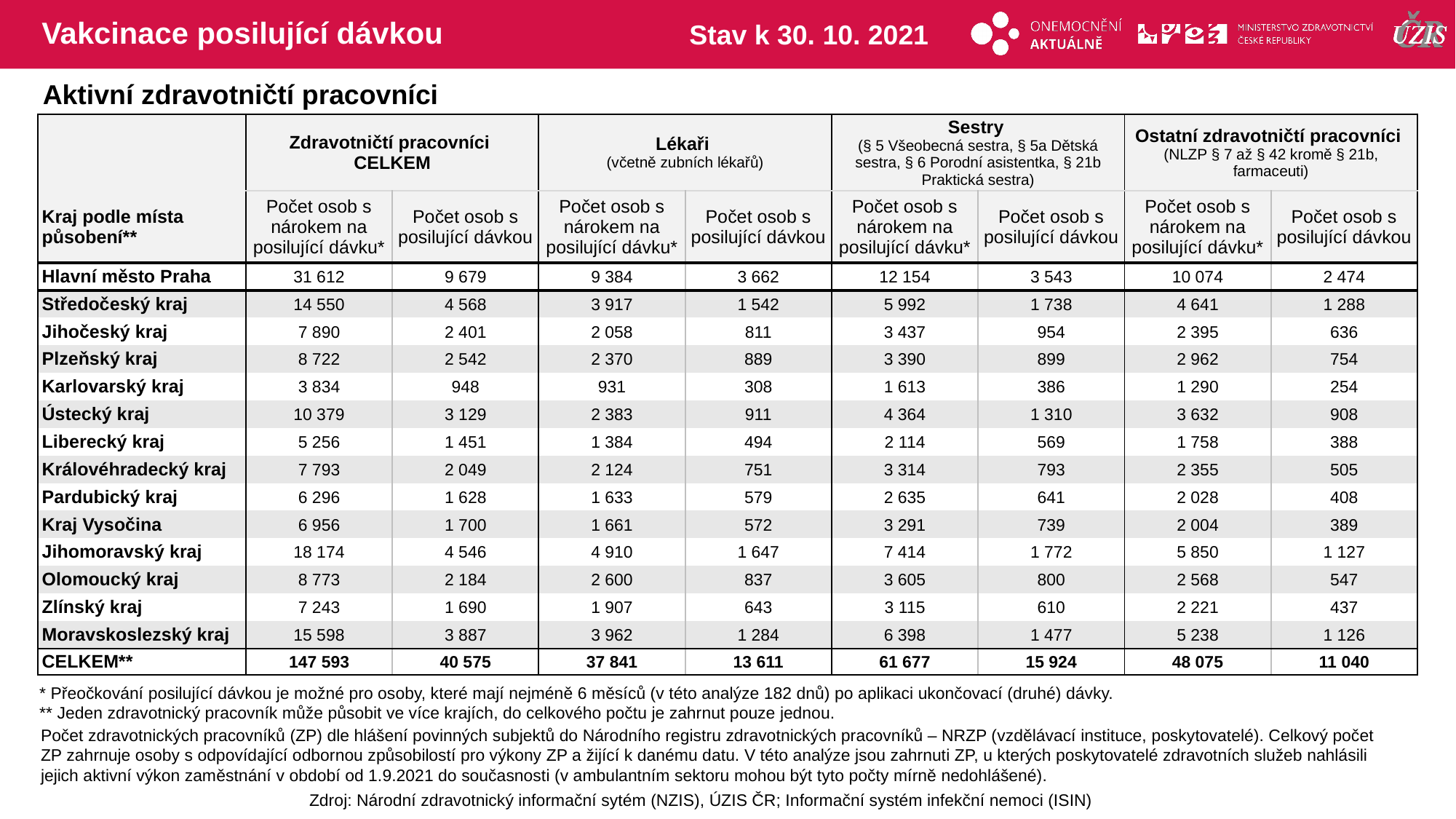

# Vakcinace posilující dávkou
Stav k 30. 10. 2021
Aktivní zdravotničtí pracovníci
|  | Zdravotničtí pracovníci CELKEM |  | Lékaři (včetně zubních lékařů) |  | Sestry (§ 5 Všeobecná sestra, § 5a Dětská sestra, § 6 Porodní asistentka, § 21b Praktická sestra) |  | Ostatní zdravotničtí pracovníci (NLZP § 7 až § 42 kromě § 21b, farmaceuti) |  |
| --- | --- | --- | --- | --- | --- | --- | --- | --- |
| Kraj podle místa působení\*\* | Počet osob s nárokem na posilující dávku\* | Počet osob s posilující dávkou | Počet osob s nárokem na posilující dávku\* | Počet osob s posilující dávkou | Počet osob s nárokem na posilující dávku\* | Počet osob s posilující dávkou | Počet osob s nárokem na posilující dávku\* | Počet osob s posilující dávkou |
| Hlavní město Praha | 31 612 | 9 679 | 9 384 | 3 662 | 12 154 | 3 543 | 10 074 | 2 474 |
| Středočeský kraj | 14 550 | 4 568 | 3 917 | 1 542 | 5 992 | 1 738 | 4 641 | 1 288 |
| Jihočeský kraj | 7 890 | 2 401 | 2 058 | 811 | 3 437 | 954 | 2 395 | 636 |
| Plzeňský kraj | 8 722 | 2 542 | 2 370 | 889 | 3 390 | 899 | 2 962 | 754 |
| Karlovarský kraj | 3 834 | 948 | 931 | 308 | 1 613 | 386 | 1 290 | 254 |
| Ústecký kraj | 10 379 | 3 129 | 2 383 | 911 | 4 364 | 1 310 | 3 632 | 908 |
| Liberecký kraj | 5 256 | 1 451 | 1 384 | 494 | 2 114 | 569 | 1 758 | 388 |
| Královéhradecký kraj | 7 793 | 2 049 | 2 124 | 751 | 3 314 | 793 | 2 355 | 505 |
| Pardubický kraj | 6 296 | 1 628 | 1 633 | 579 | 2 635 | 641 | 2 028 | 408 |
| Kraj Vysočina | 6 956 | 1 700 | 1 661 | 572 | 3 291 | 739 | 2 004 | 389 |
| Jihomoravský kraj | 18 174 | 4 546 | 4 910 | 1 647 | 7 414 | 1 772 | 5 850 | 1 127 |
| Olomoucký kraj | 8 773 | 2 184 | 2 600 | 837 | 3 605 | 800 | 2 568 | 547 |
| Zlínský kraj | 7 243 | 1 690 | 1 907 | 643 | 3 115 | 610 | 2 221 | 437 |
| Moravskoslezský kraj | 15 598 | 3 887 | 3 962 | 1 284 | 6 398 | 1 477 | 5 238 | 1 126 |
| CELKEM\*\* | 147 593 | 40 575 | 37 841 | 13 611 | 61 677 | 15 924 | 48 075 | 11 040 |
* Přeočkování posilující dávkou je možné pro osoby, které mají nejméně 6 měsíců (v této analýze 182 dnů) po aplikaci ukončovací (druhé) dávky.
** Jeden zdravotnický pracovník může působit ve více krajích, do celkového počtu je zahrnut pouze jednou.
Počet zdravotnických pracovníků (ZP) dle hlášení povinných subjektů do Národního registru zdravotnických pracovníků – NRZP (vzdělávací instituce, poskytovatelé). Celkový počet ZP zahrnuje osoby s odpovídající odbornou způsobilostí pro výkony ZP a žijící k danému datu. V této analýze jsou zahrnuti ZP, u kterých poskytovatelé zdravotních služeb nahlásili jejich aktivní výkon zaměstnání v období od 1.9.2021 do současnosti (v ambulantním sektoru mohou být tyto počty mírně nedohlášené).
Zdroj: Národní zdravotnický informační sytém (NZIS), ÚZIS ČR; Informační systém infekční nemoci (ISIN)